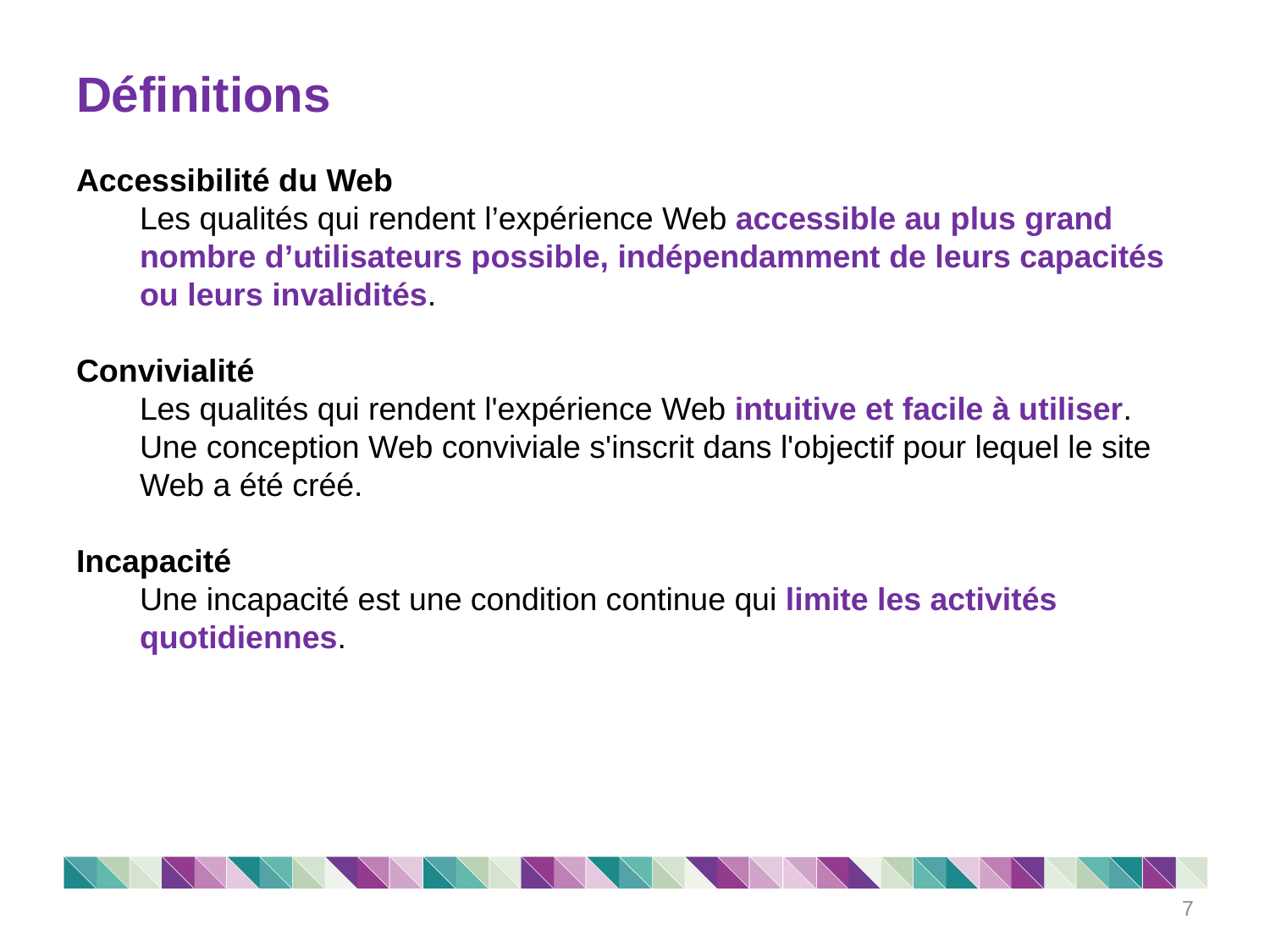

# Définitions
Accessibilité du Web
Les qualités qui rendent l’expérience Web accessible au plus grand nombre d’utilisateurs possible, indépendamment de leurs capacités ou leurs invalidités.

Convivialité
Les qualités qui rendent l'expérience Web intuitive et facile à utiliser. Une conception Web conviviale s'inscrit dans l'objectif pour lequel le site Web a été créé.

Incapacité
Une incapacité est une condition continue qui limite les activités quotidiennes.

7